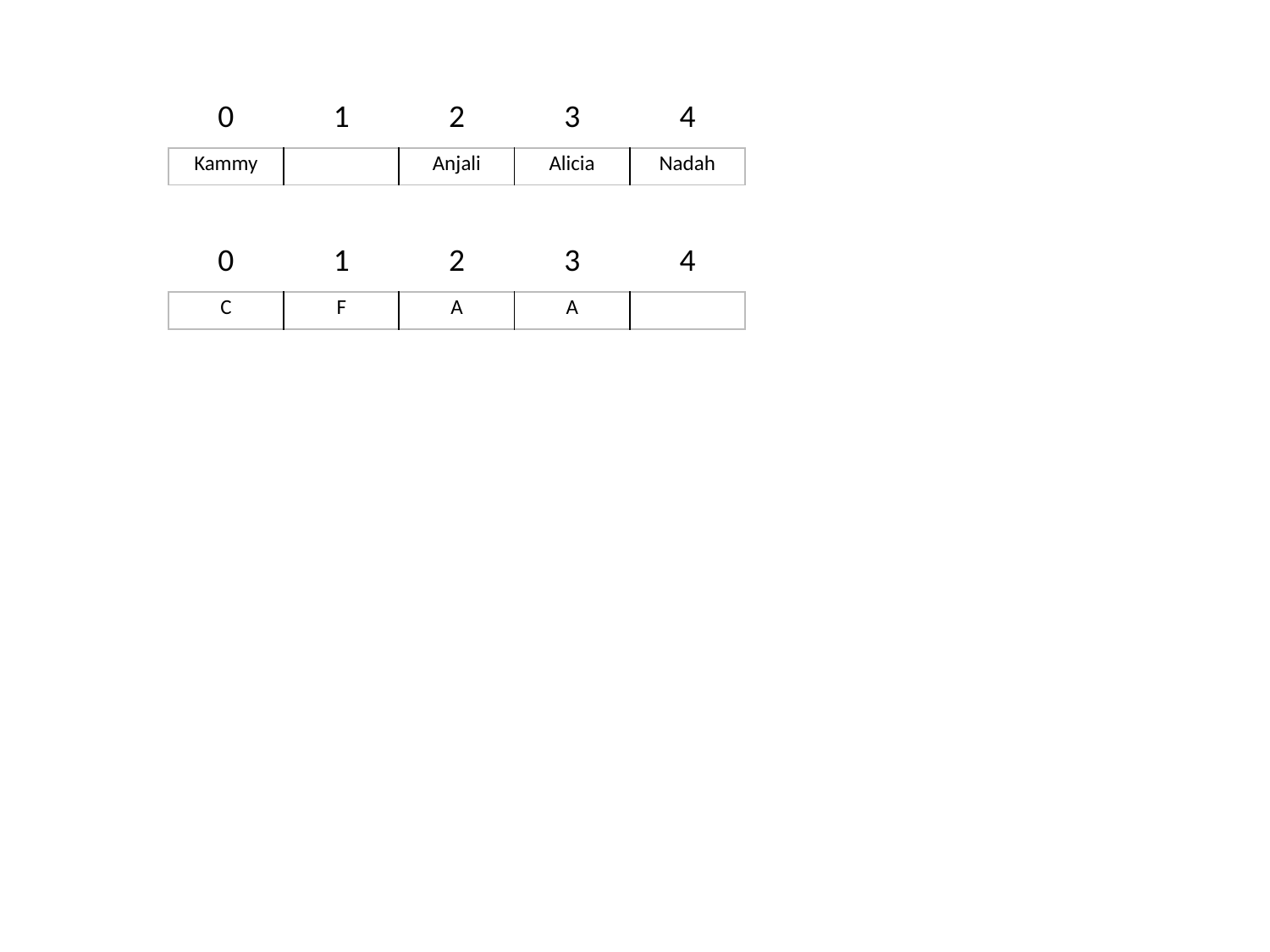

| 0 | 1 | 2 | 3 | 4 |
| --- | --- | --- | --- | --- |
| Kammy |  | Anjali | Alicia | Nadah |
| --- | --- | --- | --- | --- |
| 0 | 1 | 2 | 3 | 4 |
| --- | --- | --- | --- | --- |
| C | F | A | A |  |
| --- | --- | --- | --- | --- |